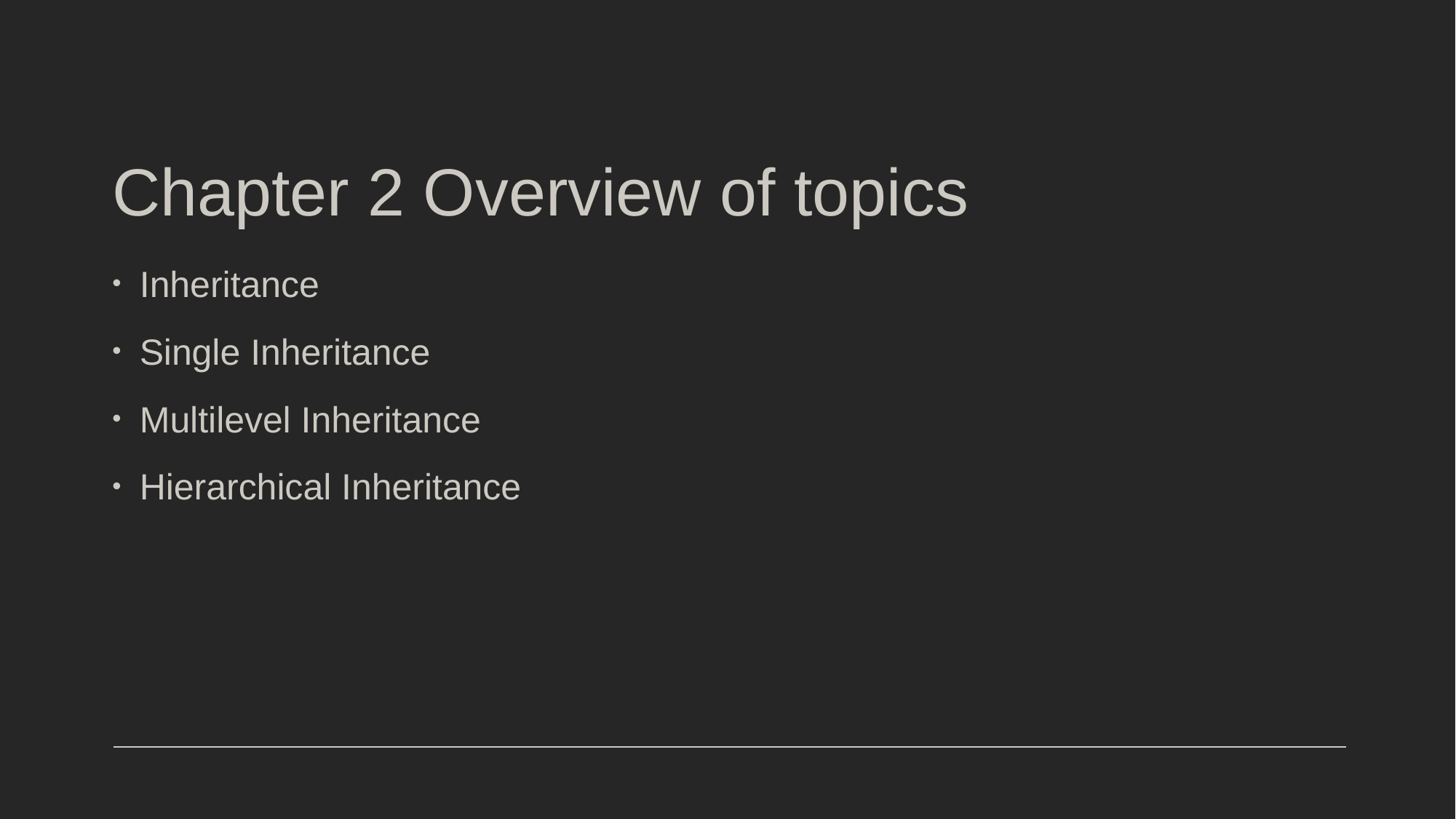

# Chapter 2 Overview of topics
Inheritance
Single Inheritance
Multilevel Inheritance
Hierarchical Inheritance